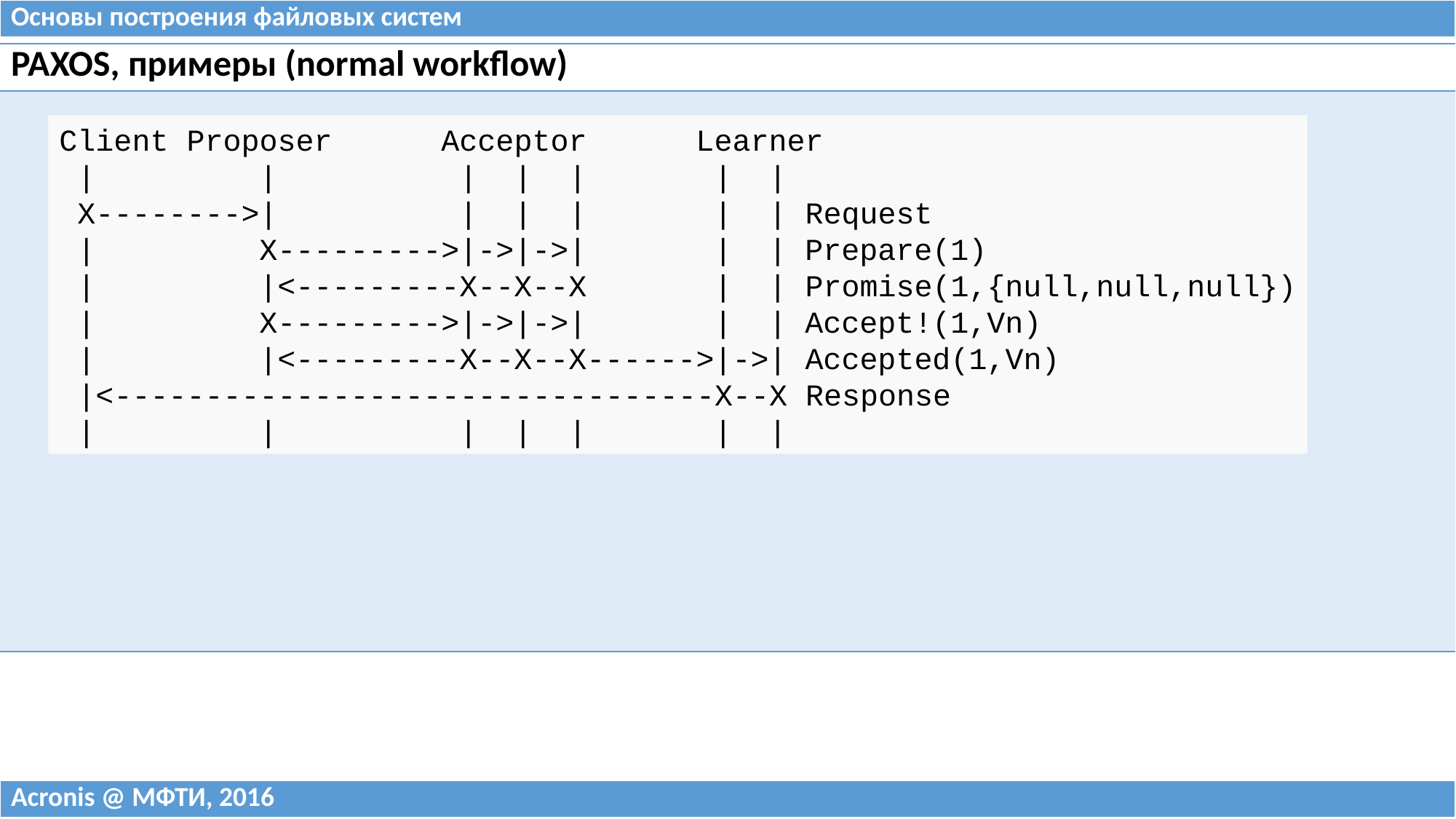

| Основы построения файловых систем |
| --- |
| PAXOS, примеры (normal workflow) |
| --- |
|  |
Client Proposer      Acceptor      Learner
 |         |          |  |  |       |  |
 X-------->|          |  |  |       |  | Request
 |         X--------->|->|->|       |  | Prepare(1)
 |         |<---------X--X--X       |  | Promise(1,{null,null,null})
 |         X--------->|->|->|       |  | Accept!(1,Vn)
 |         |<---------X--X--X------>|->| Accepted(1,Vn)
 |<---------------------------------X--X Response
 |         |          |  |  |       |  |
| Acronis @ МФТИ, 2016 |
| --- |